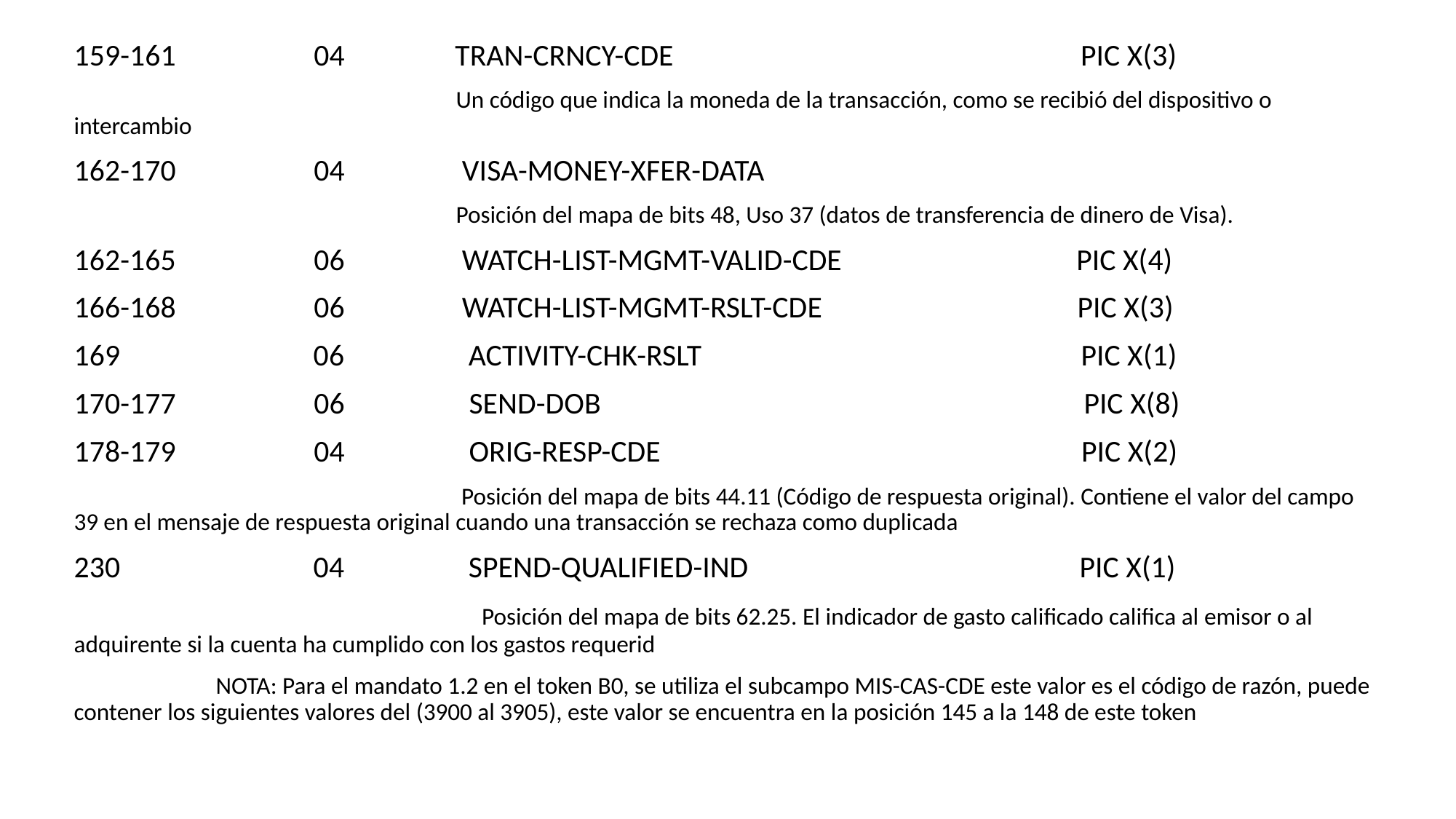

159-161                    04                TRAN-CRNCY-CDE                                                           PIC X(3)
                                                                      Un código que indica la moneda de la transacción, como se recibió del dispositivo o intercambio
162-170                    04                 VISA-MONEY-XFER-DATA
                                                                      Posición del mapa de bits 48, Uso 37 (datos de transferencia de dinero de Visa).
162-165                    06                 WATCH-LIST-MGMT-VALID-CDE                                  PIC X(4)
166-168                    06                 WATCH-LIST-MGMT-RSLT-CDE                                     PIC X(3)
169                            06                  ACTIVITY-CHK-RSLT                                                       PIC X(1)
170-177                    06                  SEND-DOB                                                                      PIC X(8)
178-179                    04                  ORIG-RESP-CDE                                                             PIC X(2)
                                                                       Posición del mapa de bits 44.11 (Código de respuesta original). Contiene el valor del campo 39 en el mensaje de respuesta original cuando una transacción se rechaza como duplicada
230                            04                  SPEND-QUALIFIED-IND                                                PIC X(1)
                                                           Posición del mapa de bits 62.25. El indicador de gasto calificado califica al emisor o al adquirente si la cuenta ha cumplido con los gastos requerid
                          NOTA: Para el mandato 1.2 en el token B0, se utiliza el subcampo MIS-CAS-CDE este valor es el código de razón, puede contener los siguientes valores del (3900 al 3905), este valor se encuentra en la posición 145 a la 148 de este token